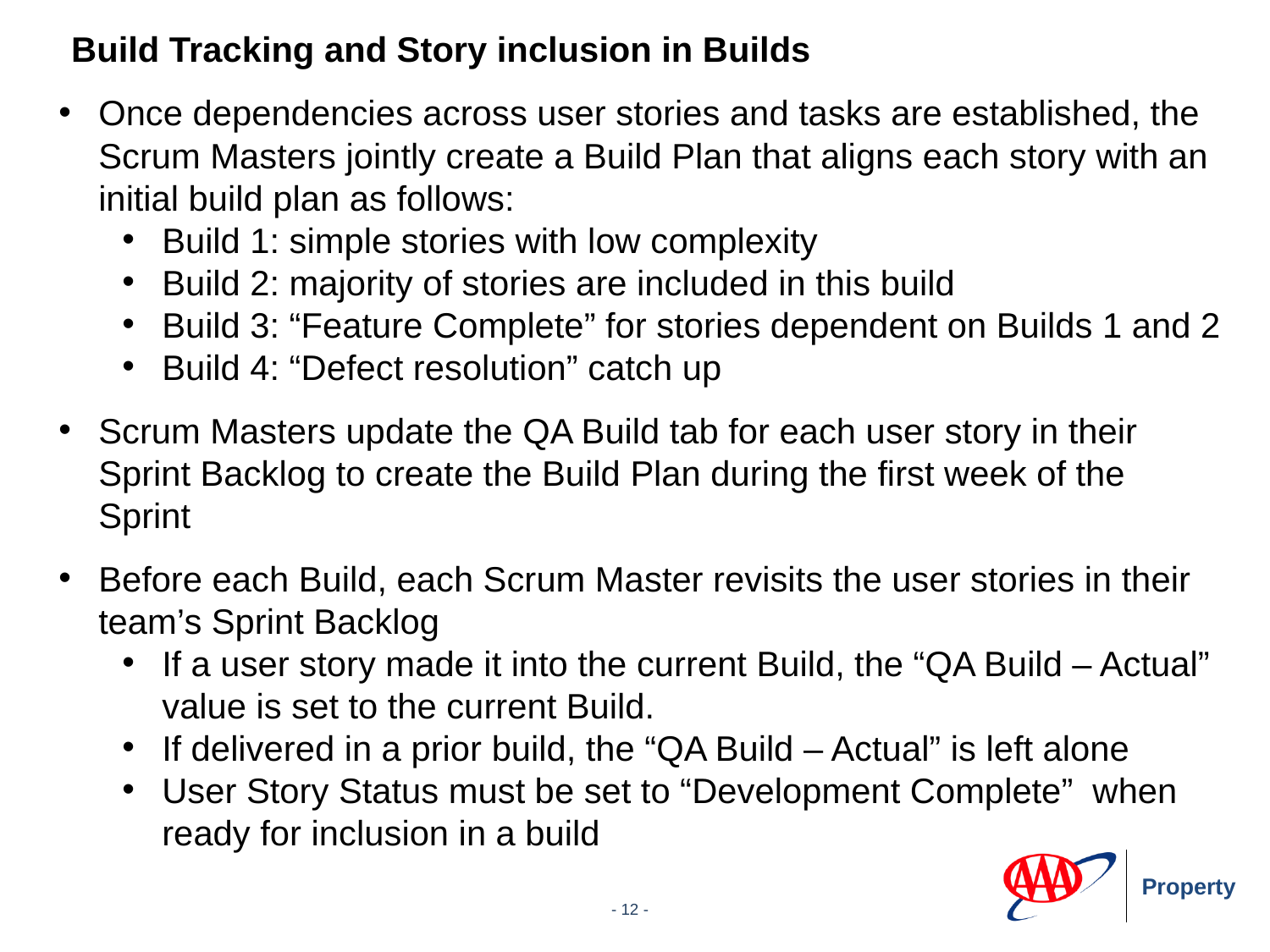

# Build Tracking and Story inclusion in Builds
Once dependencies across user stories and tasks are established, the Scrum Masters jointly create a Build Plan that aligns each story with an initial build plan as follows:
Build 1: simple stories with low complexity
Build 2: majority of stories are included in this build
Build 3: “Feature Complete” for stories dependent on Builds 1 and 2
Build 4: “Defect resolution” catch up

Scrum Masters update the QA Build tab for each user story in their Sprint Backlog to create the Build Plan during the first week of the Sprint

Before each Build, each Scrum Master revisits the user stories in their team’s Sprint Backlog
If a user story made it into the current Build, the “QA Build – Actual” value is set to the current Build.
If delivered in a prior build, the “QA Build – Actual” is left alone
User Story Status must be set to “Development Complete”  when ready for inclusion in a build

- 12 -